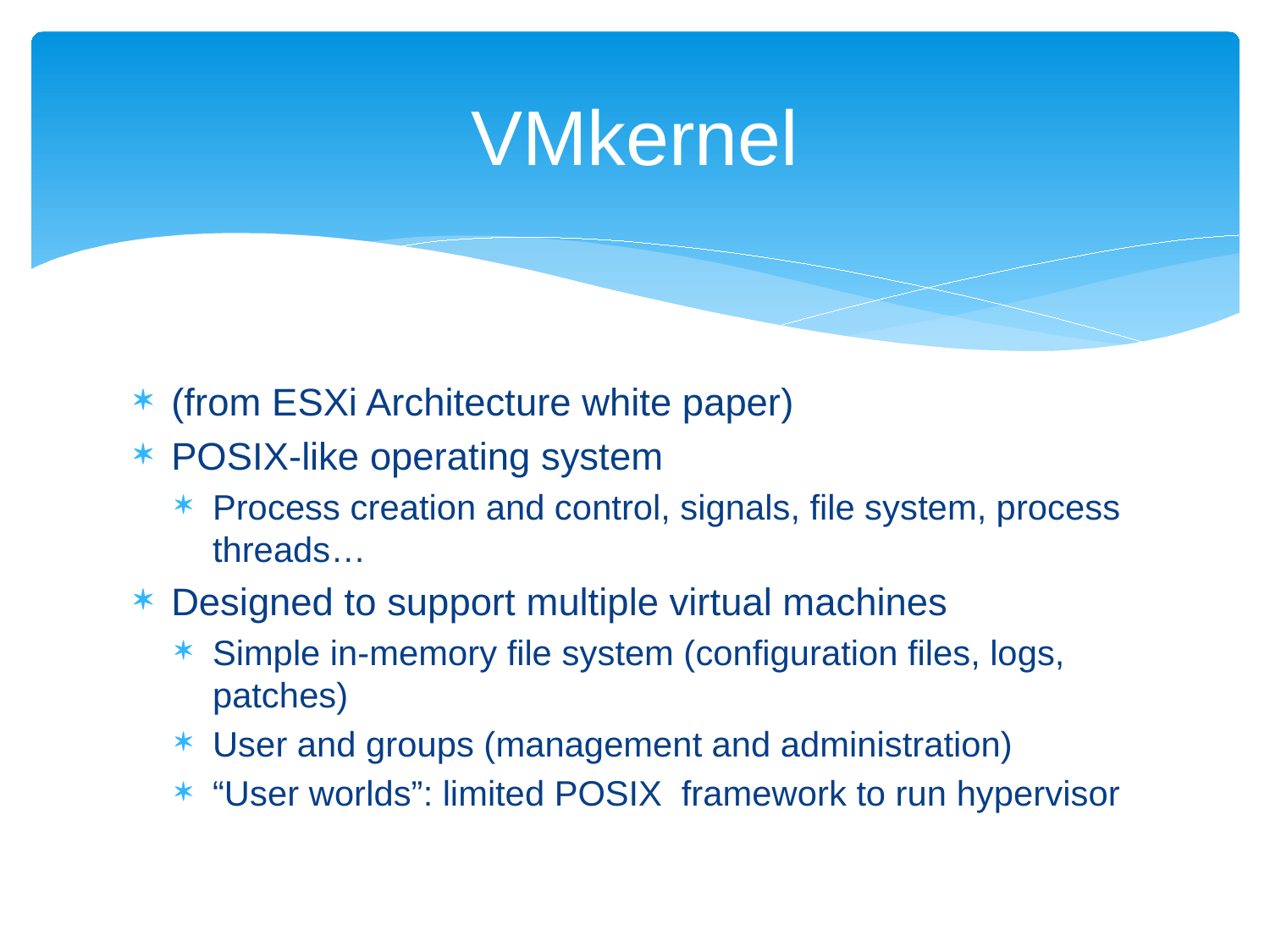

# VMkernel
(from ESXi Architecture white paper)
POSIX-like operating system
Process creation and control, signals, file system, process threads…
Designed to support multiple virtual machines
Simple in-memory file system (configuration files, logs, patches)
User and groups (management and administration)
“User worlds”: limited POSIX  framework to run hypervisor